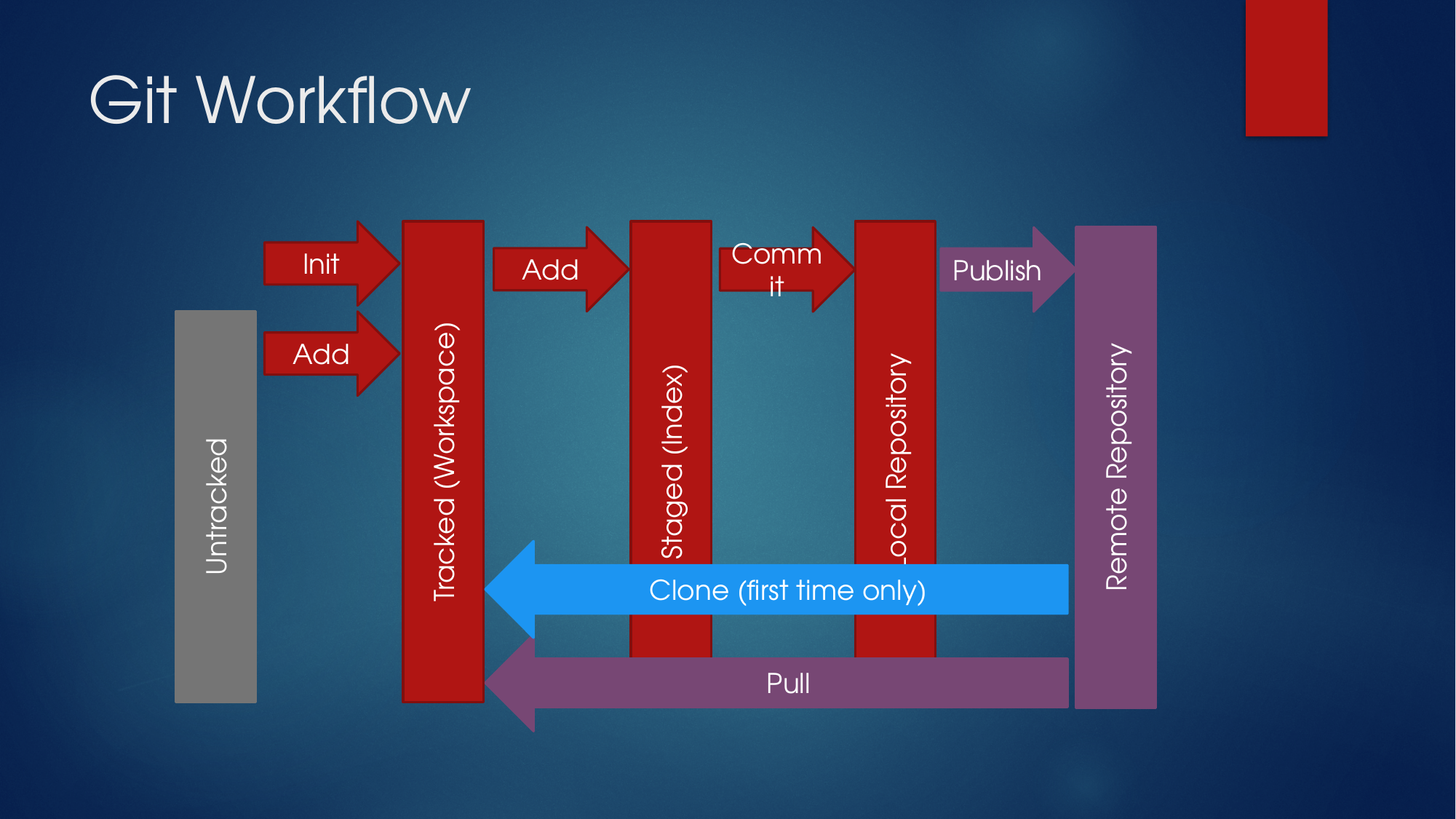

# Git Workflow
Init
Tracked (Workspace)
Staged (Index)
Local Repository
Add
Remote Repository
Commit
Publish
Untracked
Add
Clone (first time only)
Pull